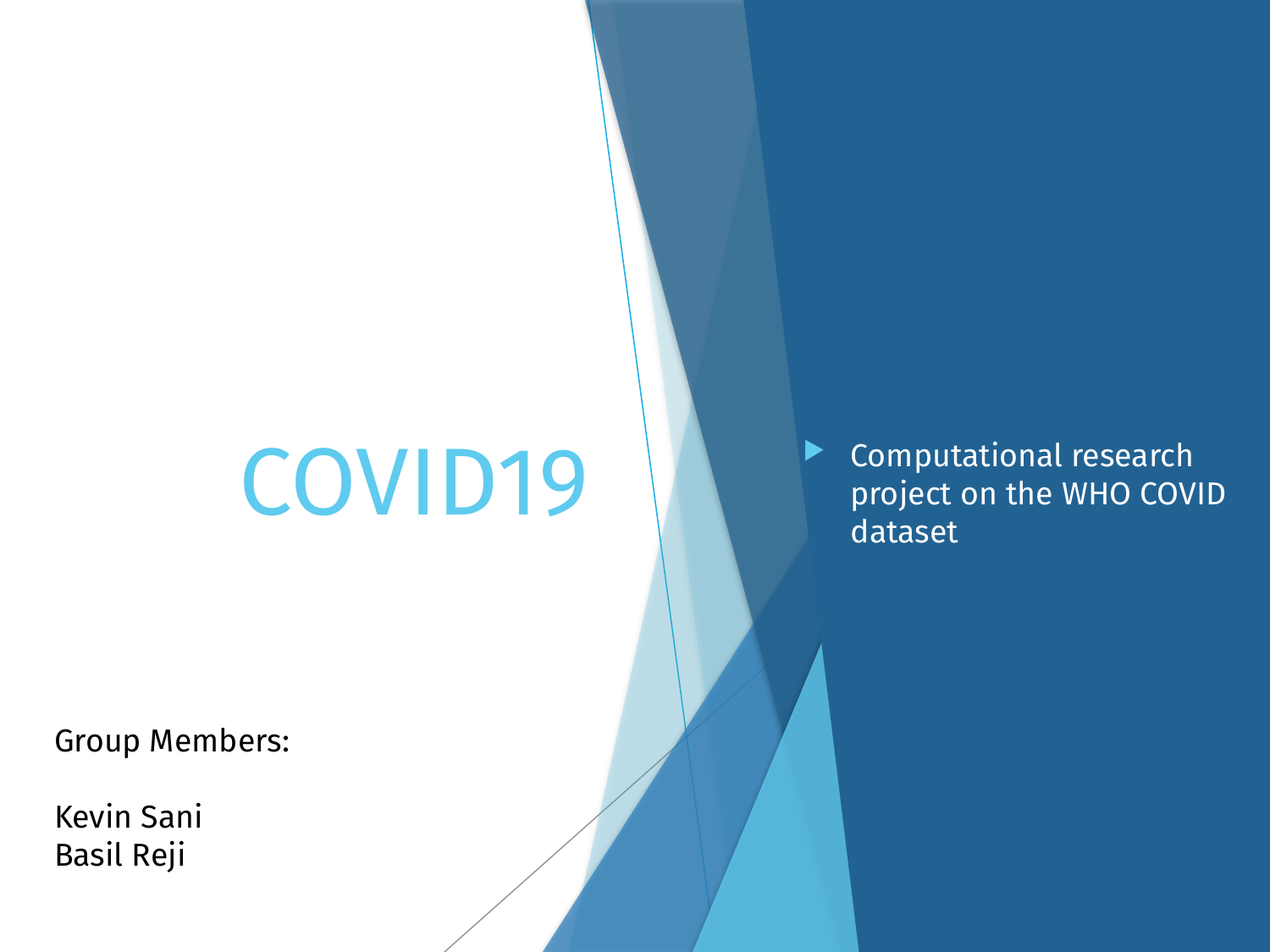

# COVID19
Computational research project on the WHO COVID dataset
Group Members:

Kevin Sani
Basil Reji